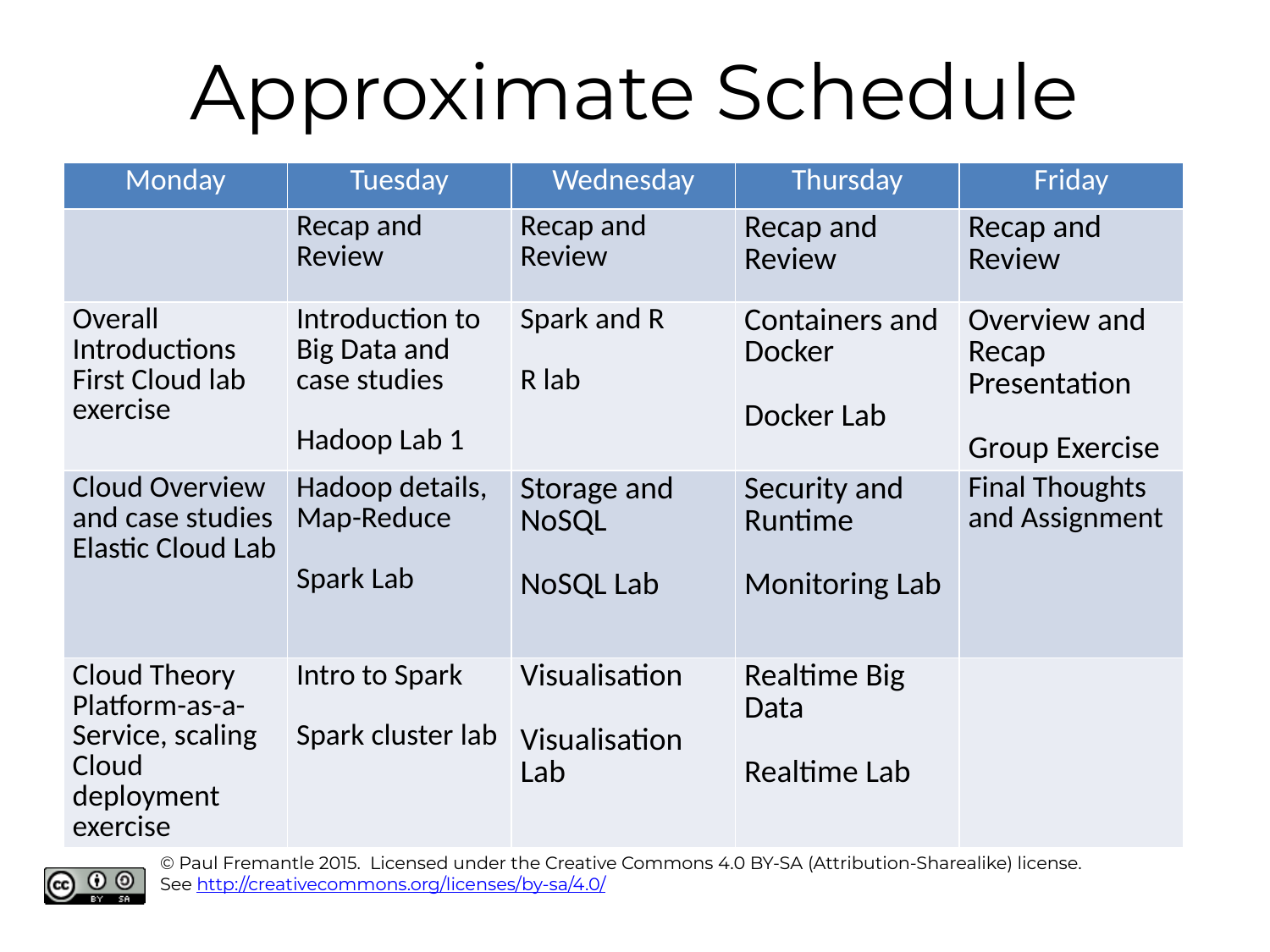

# Approximate Schedule
| Monday | Tuesday | Wednesday | Thursday | Friday |
| --- | --- | --- | --- | --- |
|  | Recap and Review | Recap and Review | Recap and Review | Recap and Review |
| Overall Introductions First Cloud lab exercise | Introduction to Big Data and case studies Hadoop Lab 1 | Spark and R R lab | Containers and Docker Docker Lab | Overview and Recap Presentation Group Exercise |
| Cloud Overview and case studies Elastic Cloud Lab | Hadoop details, Map-Reduce Spark Lab | Storage and NoSQL NoSQL Lab | Security and Runtime Monitoring Lab | Final Thoughts and Assignment |
| Cloud Theory Platform-as-a-Service, scaling Cloud deployment exercise | Intro to Spark Spark cluster lab | Visualisation Visualisation Lab | Realtime Big Data Realtime Lab |  |